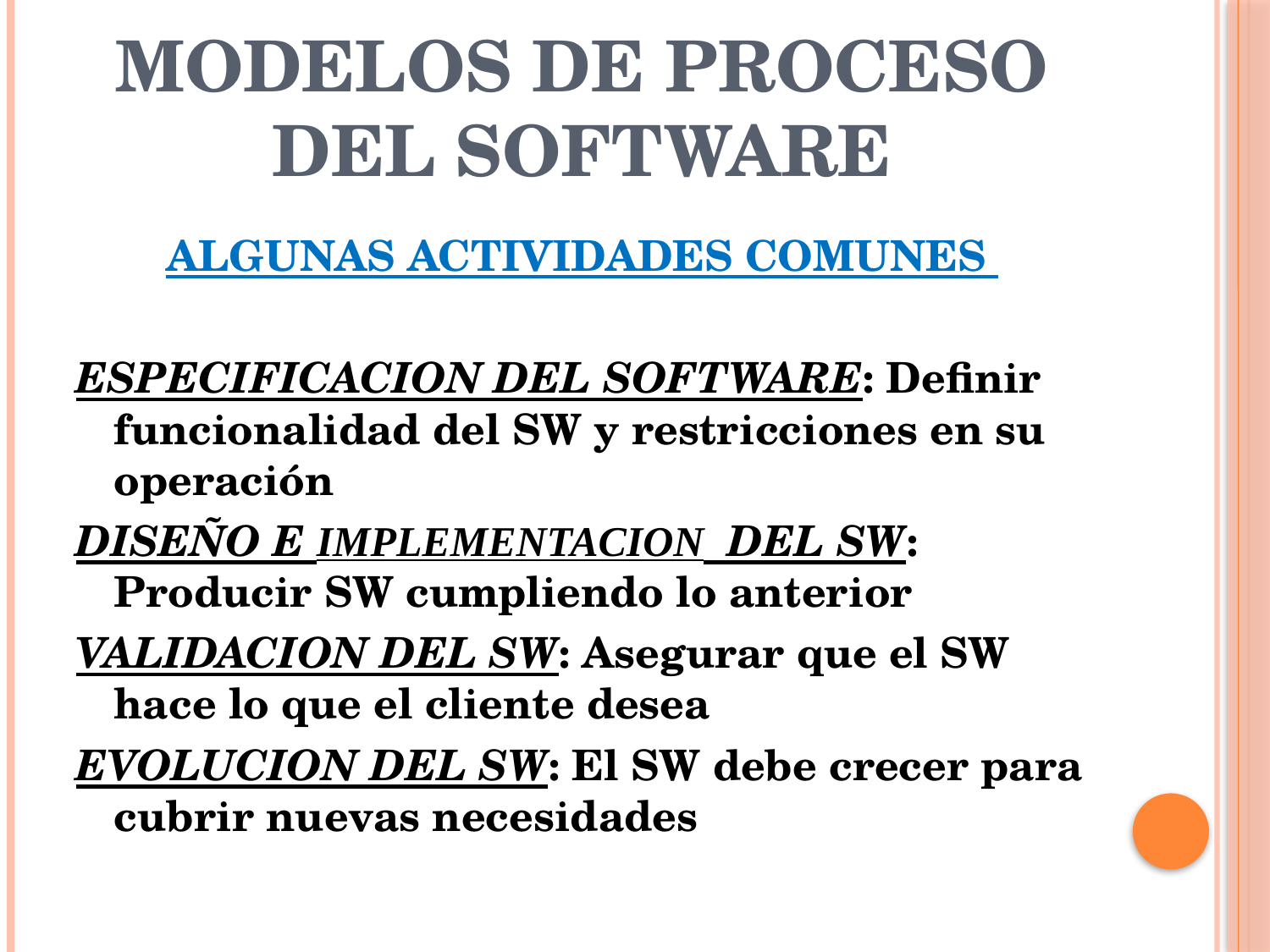

# Modelos de proceso del software
ALGUNAS ACTIVIDADES COMUNES

ESPECIFICACION DEL SOFTWARE: Definir funcionalidad del SW y restricciones en su operación
DISEÑO E IMPLEMENTACION  DEL SW: Producir SW cumpliendo lo anterior
VALIDACION DEL SW: Asegurar que el SW hace lo que el cliente desea
EVOLUCION DEL SW: El SW debe crecer para cubrir nuevas necesidades